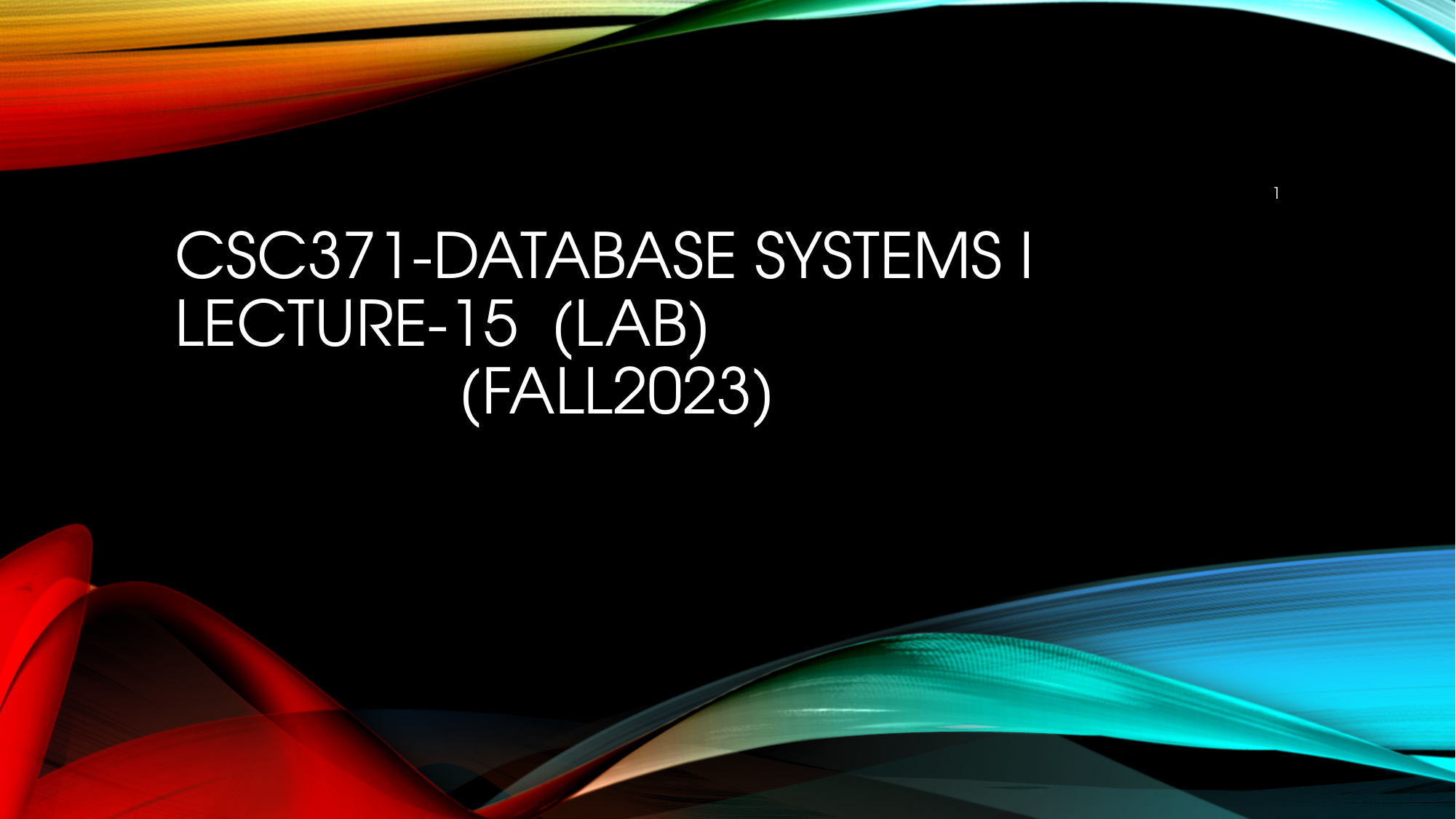

1
# CSC371-Database Systems I Lecture-15 	(Lab) (Fall2023)